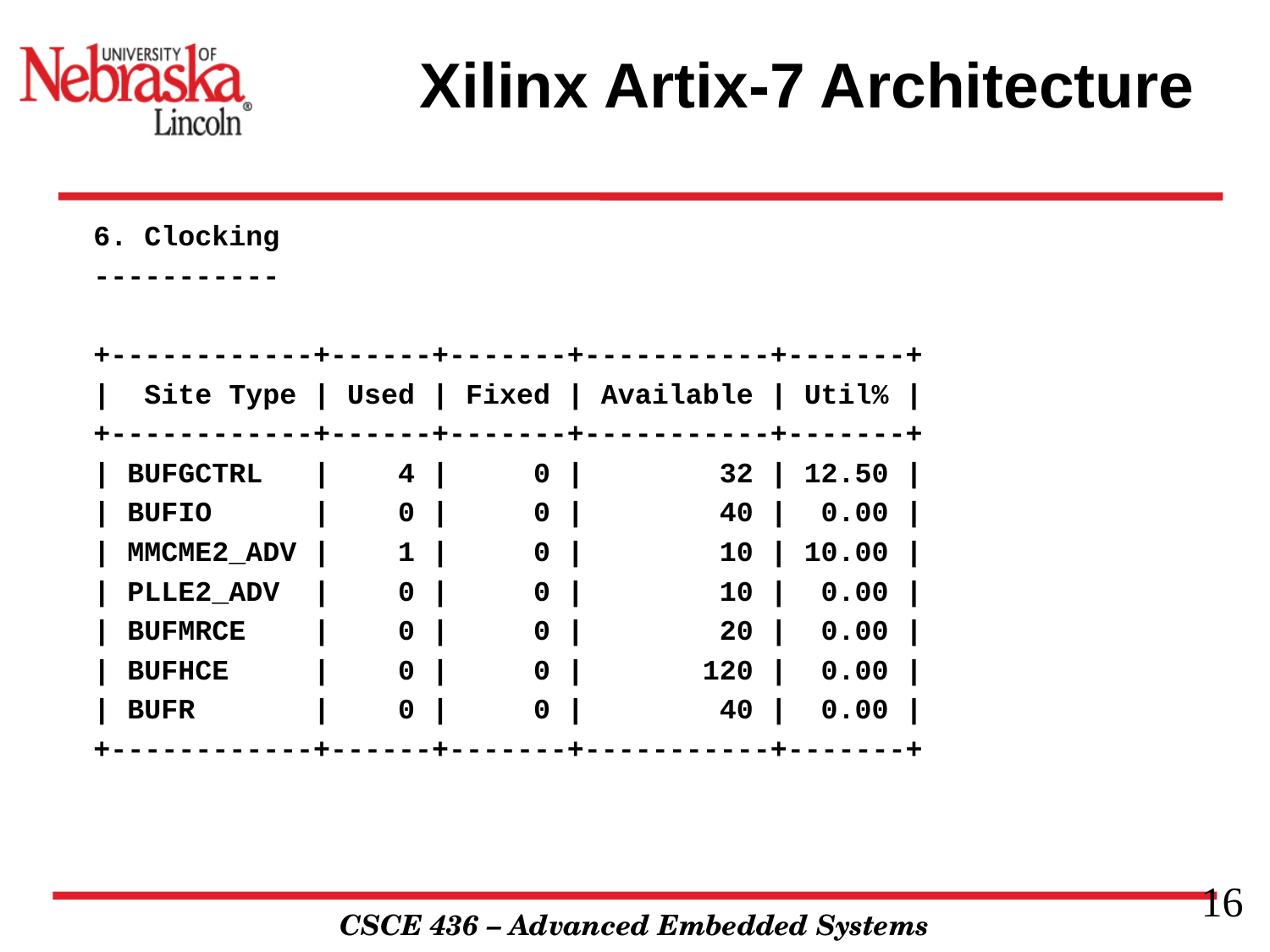

# Xilinx Artix-7 Architecture
6. Clocking
-----------

+------------+------+-------+-----------+-------+
|  Site Type | Used | Fixed | Available | Util% |
+------------+------+-------+-----------+-------+
| BUFGCTRL   |    4 |     0 |        32 | 12.50 |
| BUFIO      |    0 |     0 |        40 |  0.00 |
| MMCME2_ADV |    1 |     0 |        10 | 10.00 |
| PLLE2_ADV  |    0 |     0 |        10 |  0.00 |
| BUFMRCE    |    0 |     0 |        20 |  0.00 |
| BUFHCE     |    0 |     0 |       120 |  0.00 |
| BUFR       |    0 |     0 |        40 |  0.00 |
+------------+------+-------+-----------+-------+

16